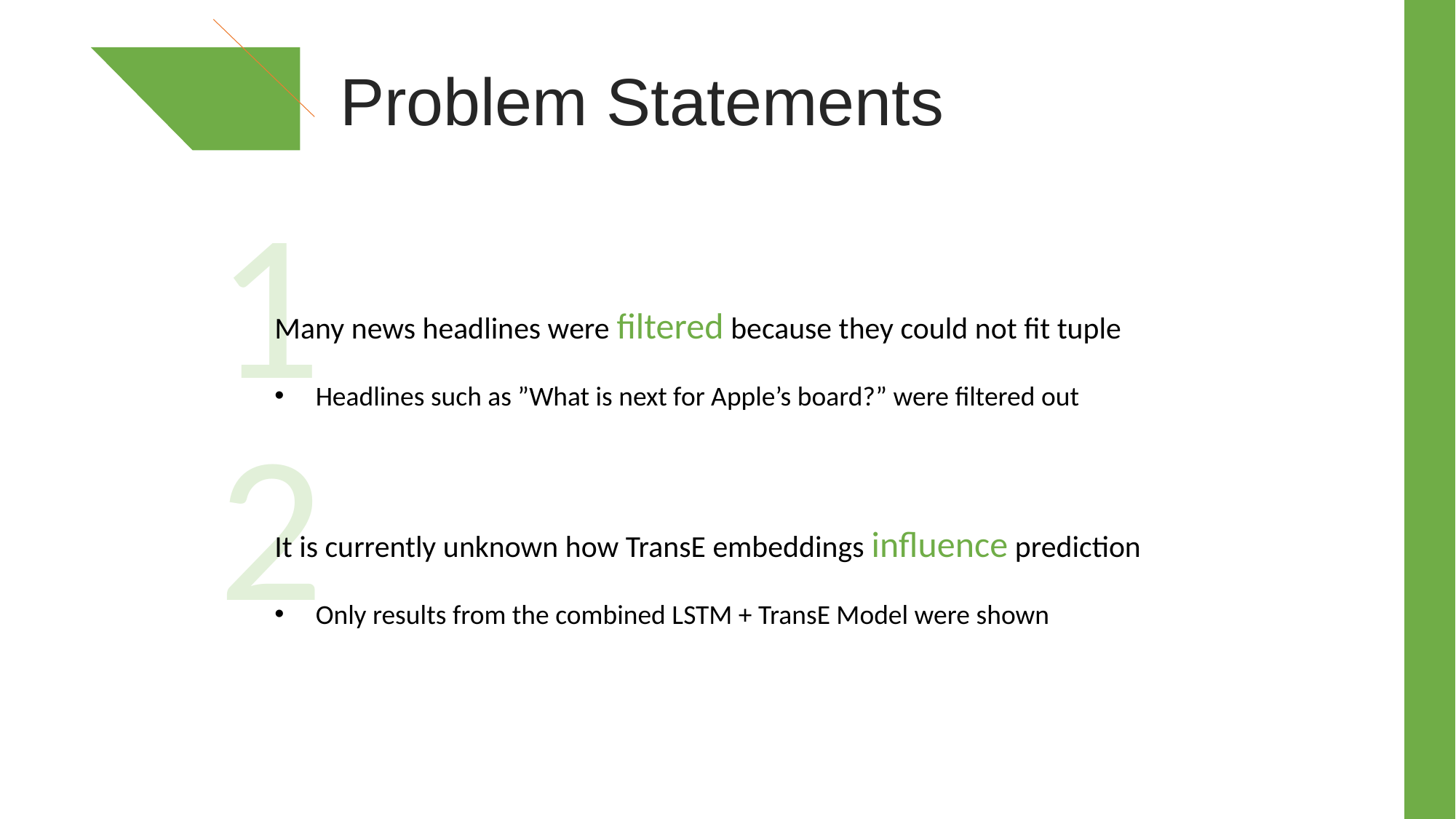

Problem Statements
1
Many news headlines were filtered because they could not fit tuple
Headlines such as ”What is next for Apple’s board?” were filtered out

It is currently unknown how TransE embeddings influence prediction
Only results from the combined LSTM + TransE Model were shown
2